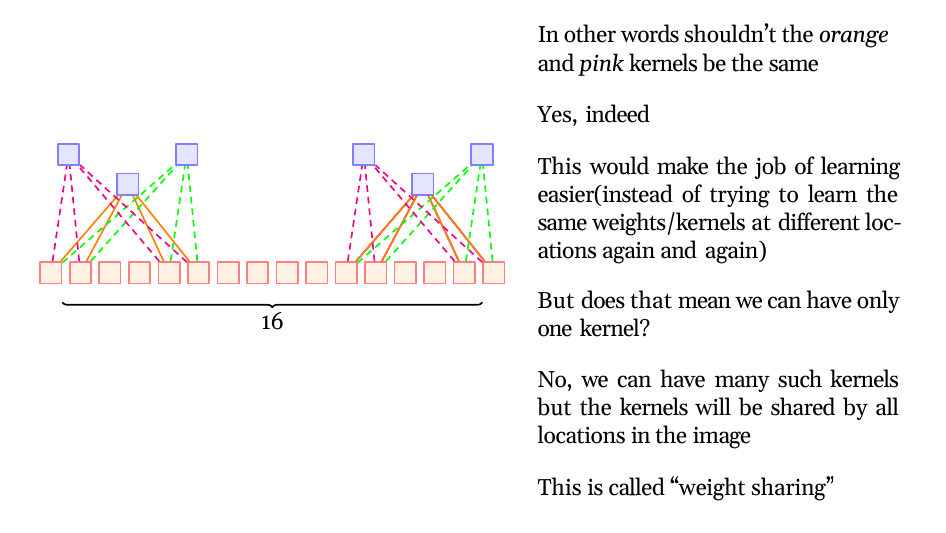

In other words shouldn’t the orange
and pink kernels be the same

Yes, indeed

This would make the job of learning  easier(instead of trying to learn the  same weights/kernels at different loc-  ations again and again)

But does that mean we can have only  one kernel?

16
No, we can have many such kernels  but the kernels will be shared by all  locations in the image

This is called “weight sharing”